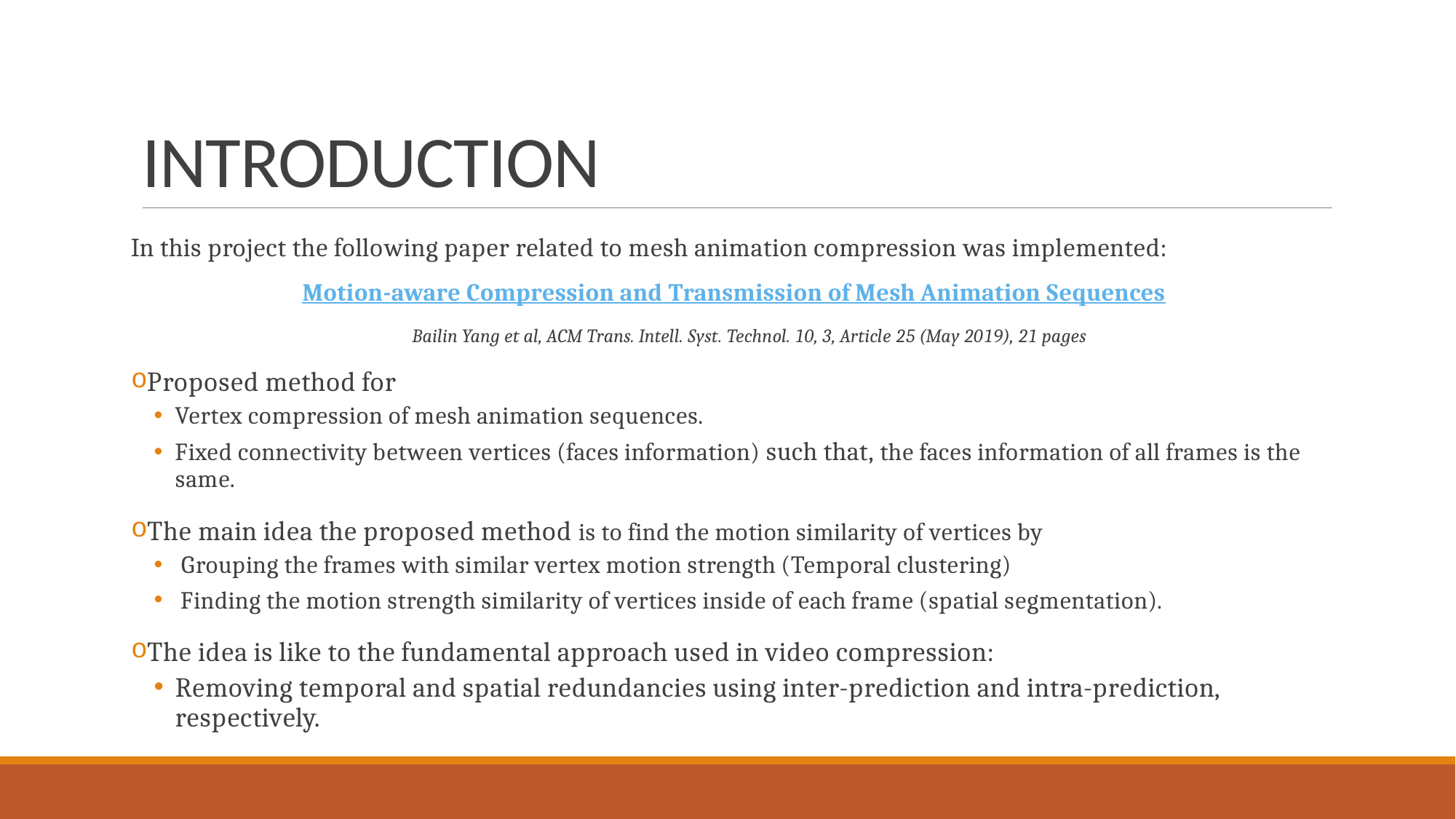

# INTRODUCTION
In this project the following paper related to mesh animation compression was implemented:
 Motion-aware Compression and Transmission of Mesh Animation Sequences
​         Bailin Yang et al, ACM Trans. Intell. Syst. Technol. 10, 3, Article 25 (May 2019), 21 pages
Proposed method for
Vertex compression of mesh animation sequences.
Fixed connectivity between vertices (faces information) such that, the faces information of all frames is the same.
The main idea the proposed method is to find the motion similarity of vertices by
 Grouping the frames with similar vertex motion strength (Temporal clustering)
 Finding the motion strength similarity of vertices inside of each frame (spatial segmentation).
The idea is like to the fundamental approach used in video compression:
Removing temporal and spatial redundancies using inter-prediction and intra-prediction, respectively.